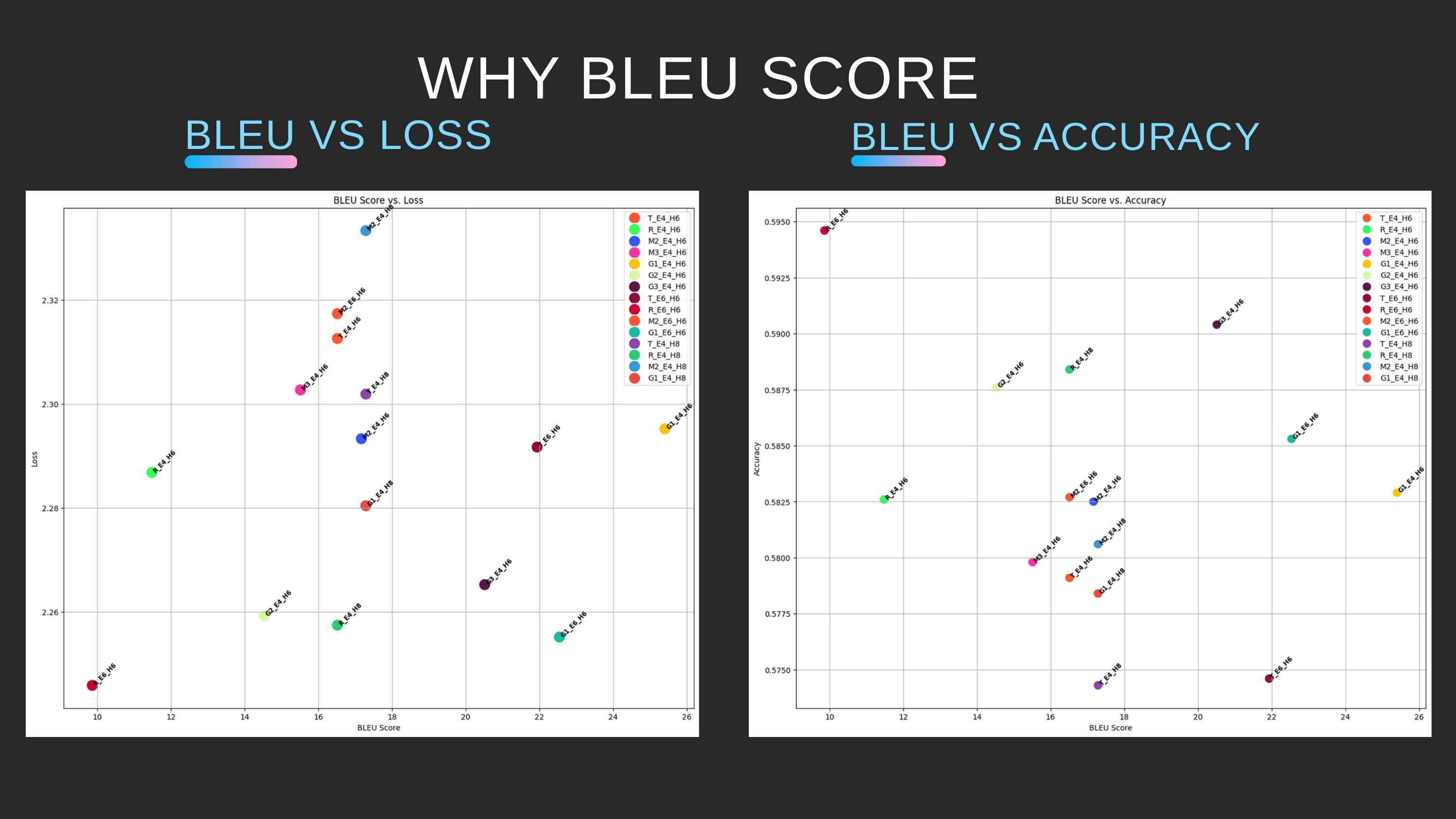

WHY BLEU SCORE
BLEU VS LOSS
BLEU VS ACCURACY